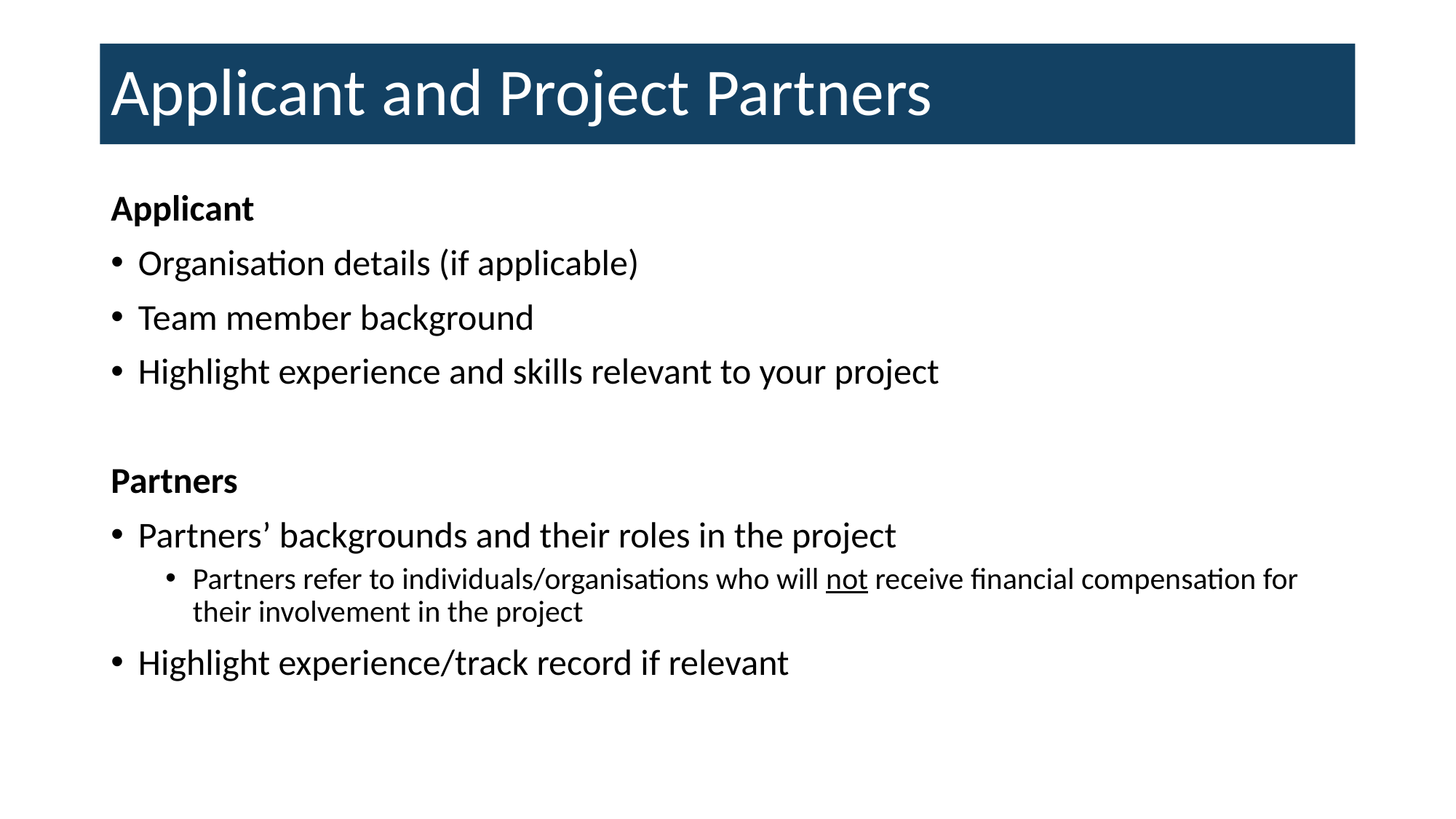

# Applicant and Project Partners
Applicant
Organisation details (if applicable)
Team member background
Highlight experience and skills relevant to your project

Partners
Partners’ backgrounds and their roles in the project
Partners refer to individuals/organisations who will not receive financial compensation for their involvement in the project
Highlight experience/track record if relevant